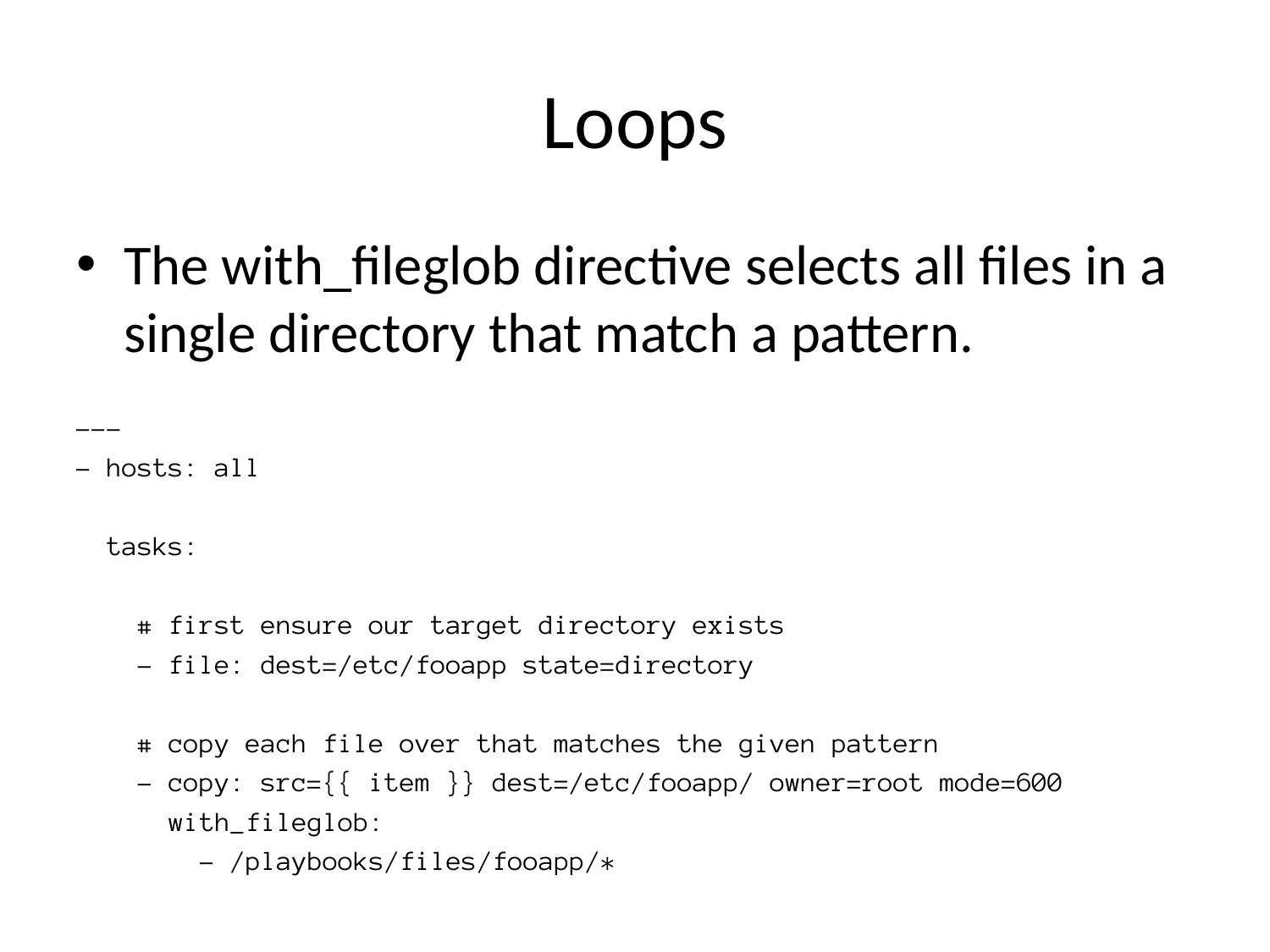

# Loops
The with_fileglob directive selects all files in a single directory that match a pattern.

---
- hosts: all

  tasks:

    # first ensure our target directory exists
    - file: dest=/etc/fooapp state=directory

    # copy each file over that matches the given pattern
    - copy: src={{ item }} dest=/etc/fooapp/ owner=root mode=600
      with_fileglob:
        - /playbooks/files/fooapp/*